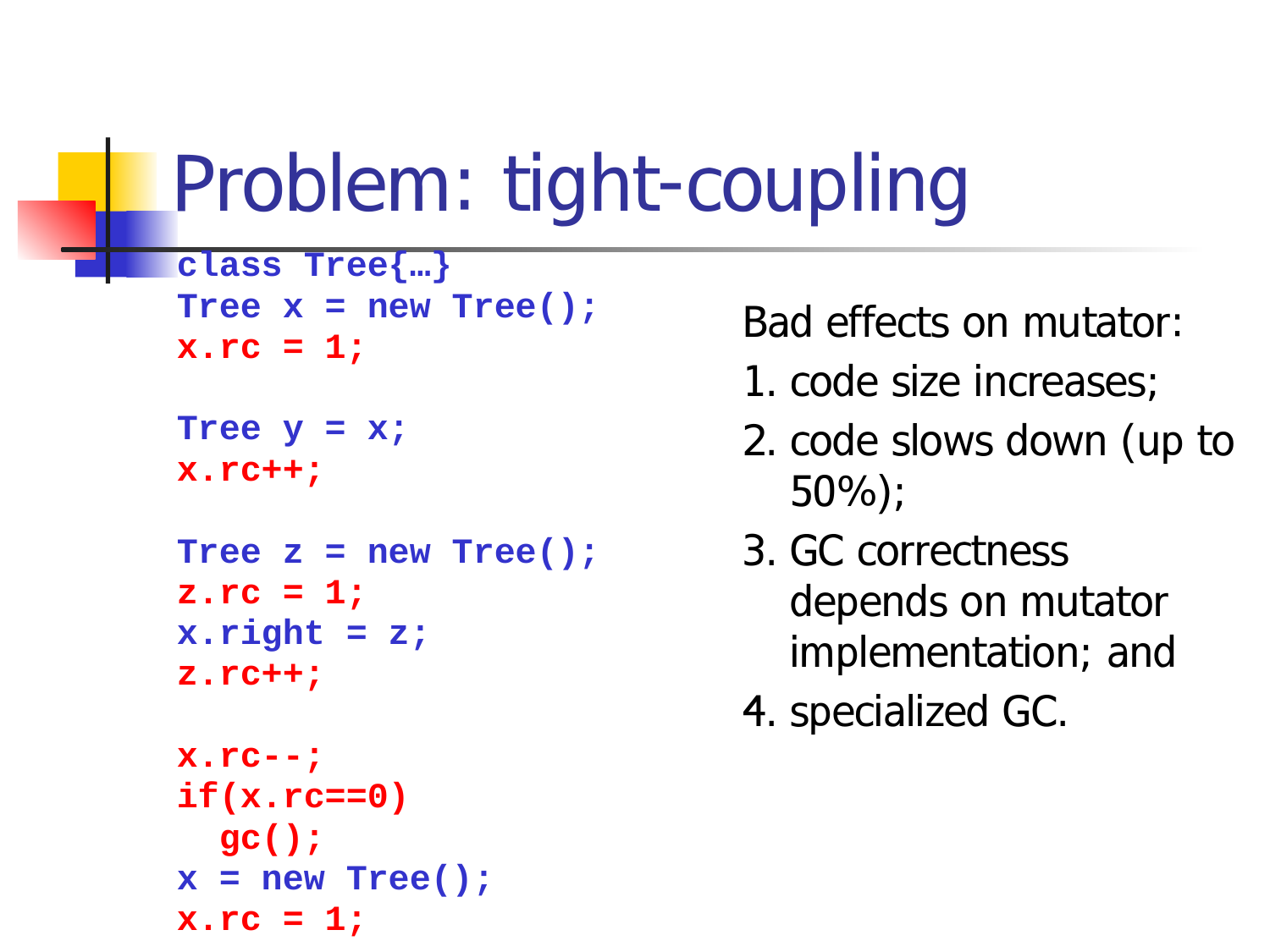

# Problem: tight-coupling
class Tree{…}
Tree x = new Tree();
x.rc = 1;

Tree y = x;
x.rc++;

Tree z = new Tree();
z.rc = 1;
x.right = z;
z.rc++;

x.rc--;
if(x.rc==0)
  gc();
x = new Tree();
x.rc = 1;
Bad effects on mutator:
code size increases;
code slows down (up to 50%);
GC correctness depends on mutator implementation; and
specialized GC.